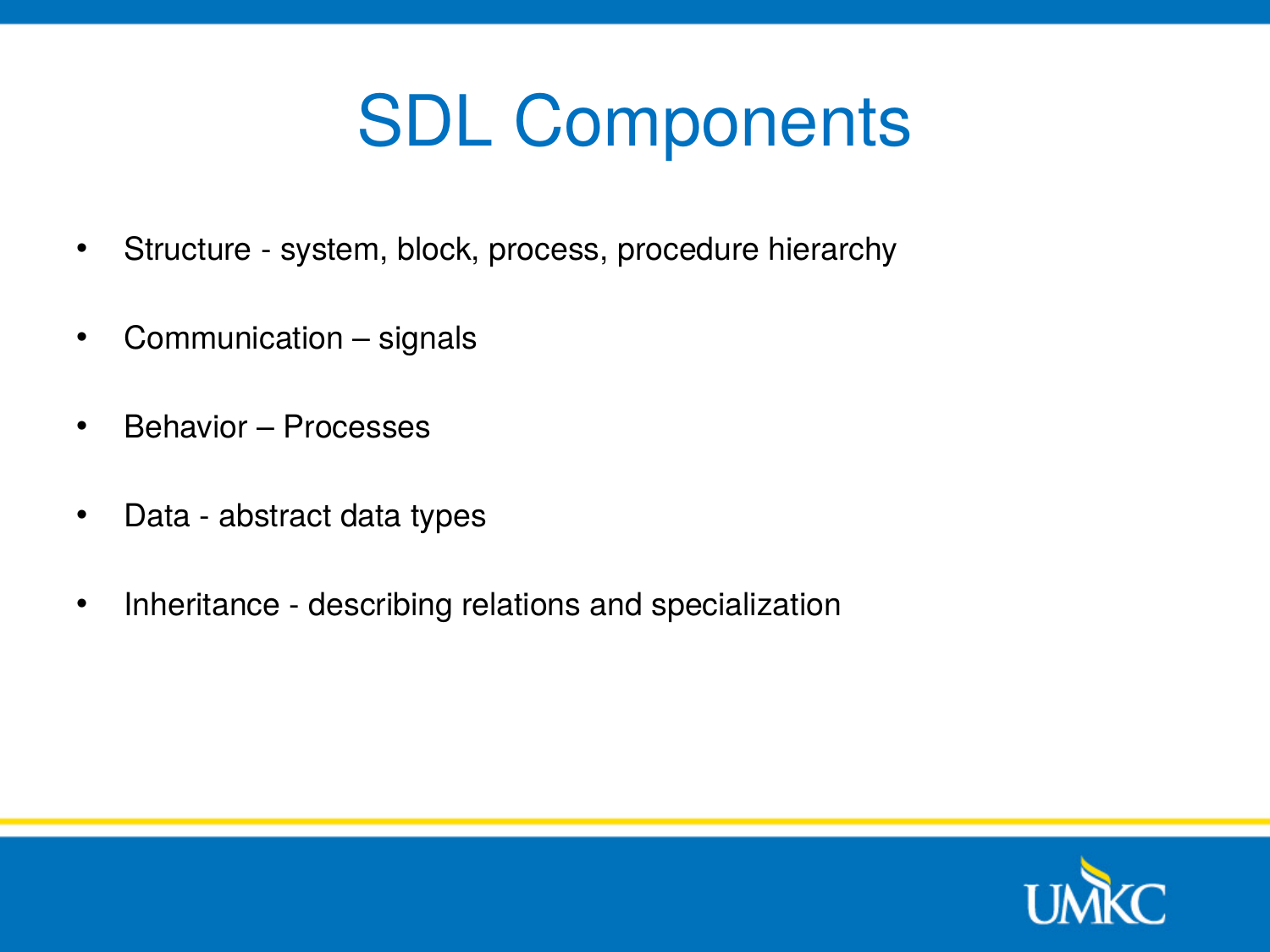

# SDL Components
Structure - system, block, process, procedure hierarchy

Communication – signals

Behavior – Processes

Data - abstract data types

Inheritance - describing relations and specialization